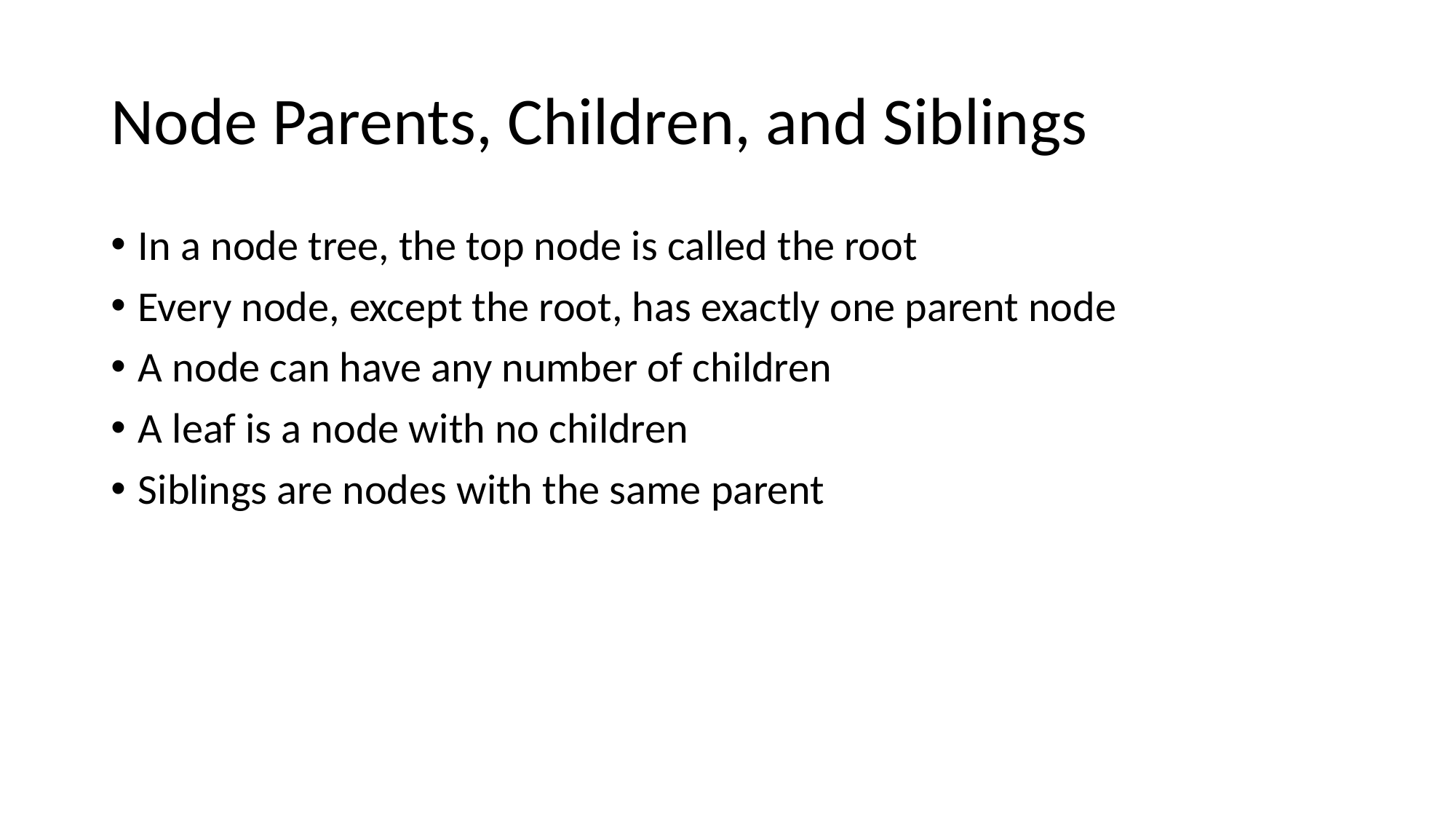

# Node Parents, Children, and Siblings
In a node tree, the top node is called the root
Every node, except the root, has exactly one parent node
A node can have any number of children
A leaf is a node with no children
Siblings are nodes with the same parent